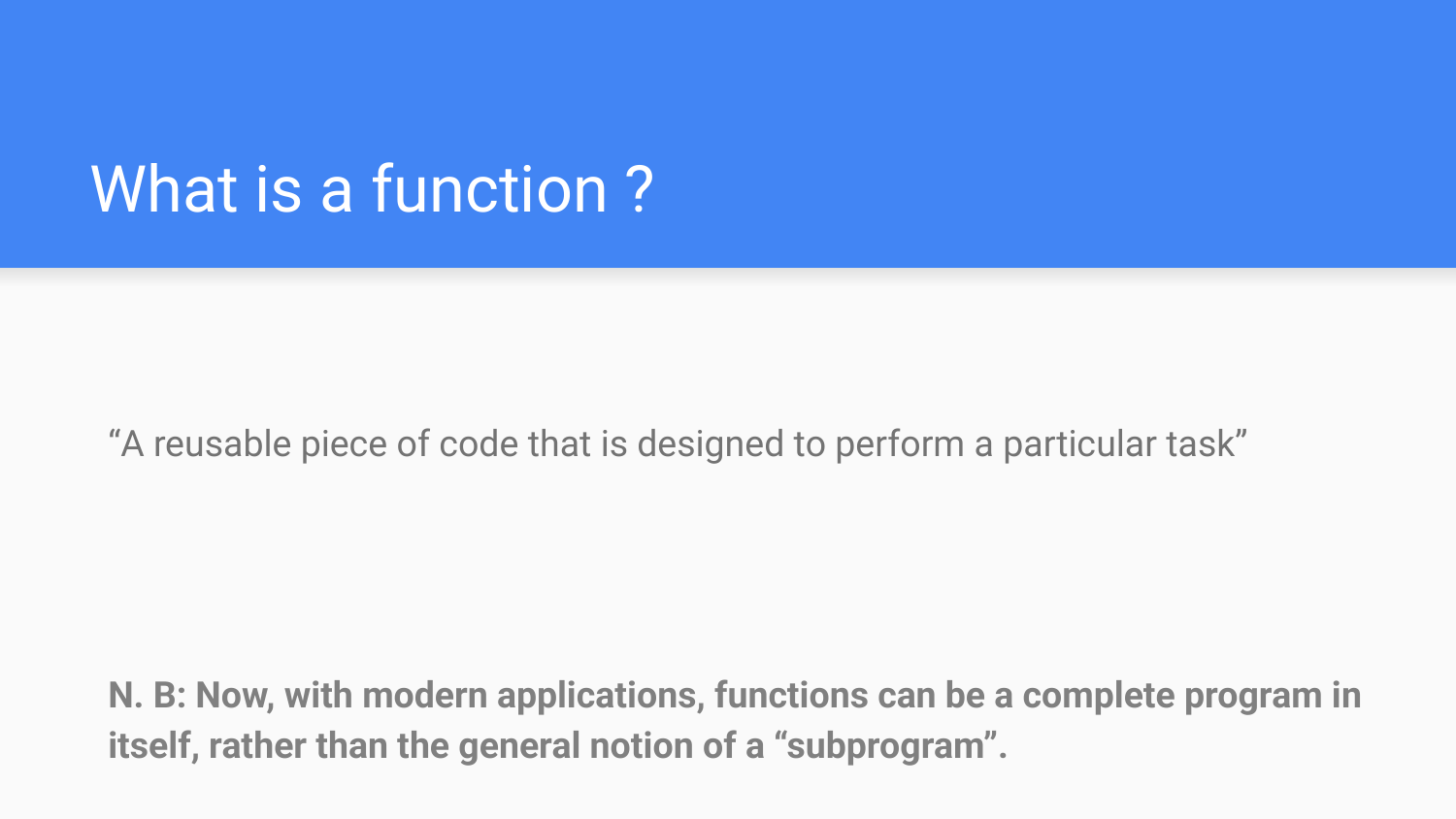

# What is a function ?

“A reusable piece of code that is designed to perform a particular task”

N. B: Now, with modern applications, functions can be a complete program in itself, rather than the general notion of a “subprogram”.